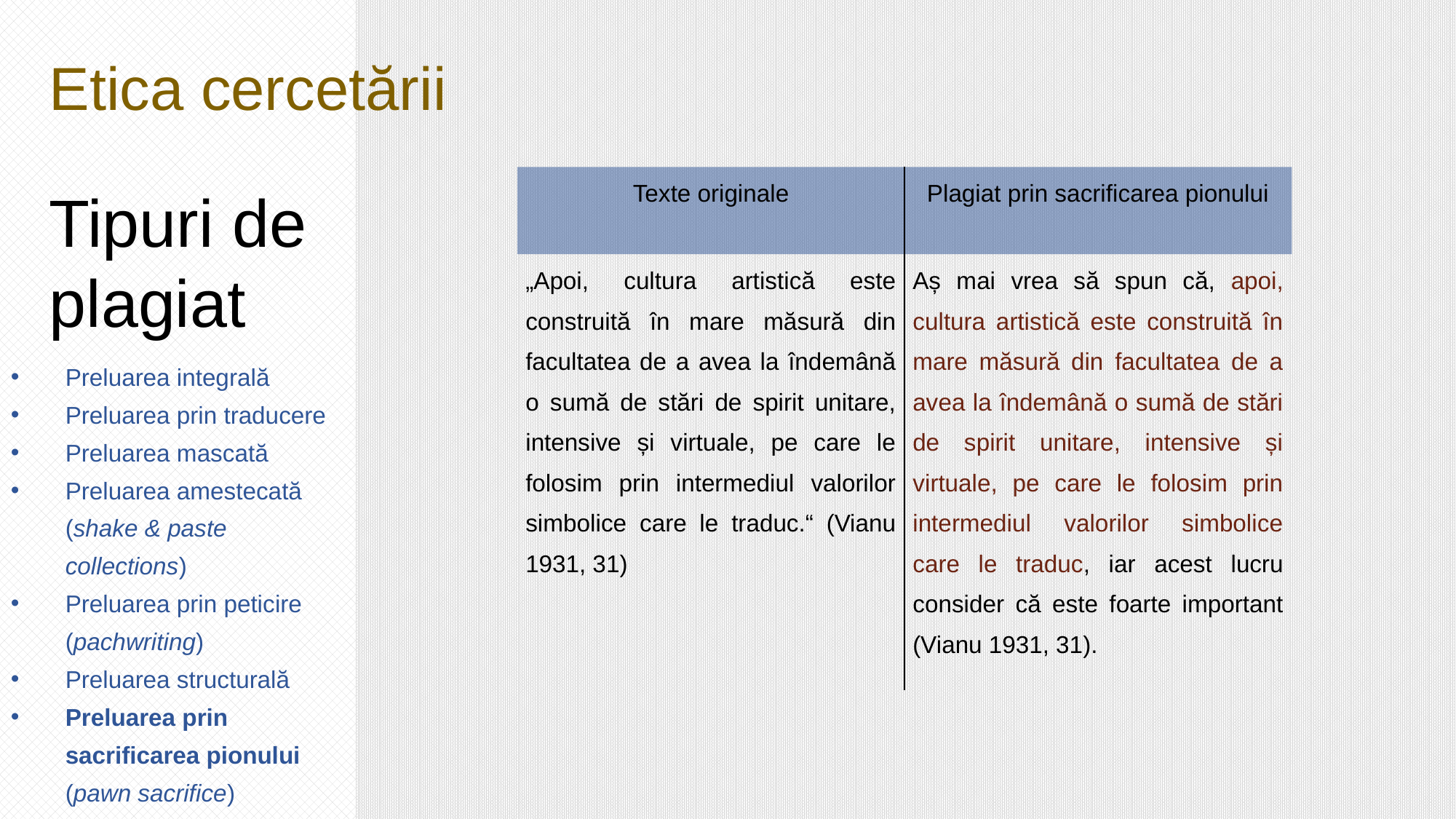

Etica cercetării
| Texte originale | Plagiat prin sacrificarea pionului |
| --- | --- |
| „Apoi, cultura artistică este construită în mare măsură din facultatea de a avea la îndemână o sumă de stări de spirit unitare, intensive și virtuale, pe care le folosim prin intermediul valorilor simbolice care le traduc.“ (Vianu 1931, 31) | Aș mai vrea să spun că, apoi, cultura artistică este construită în mare măsură din facultatea de a avea la îndemână o sumă de stări de spirit unitare, intensive și virtuale, pe care le folosim prin intermediul valorilor simbolice care le traduc, iar acest lucru consider că este foarte important (Vianu 1931, 31). |
Tipuri de plagiat
Preluarea integrală
Preluarea prin traducere
Preluarea mascată
Preluarea amestecată (shake & paste collections)
Preluarea prin peticire (pachwriting)
Preluarea structurală
Preluarea prin sacrificarea pionului (pawn sacrifice)
Preluarea prin tăiere și furișare (cut & slide)